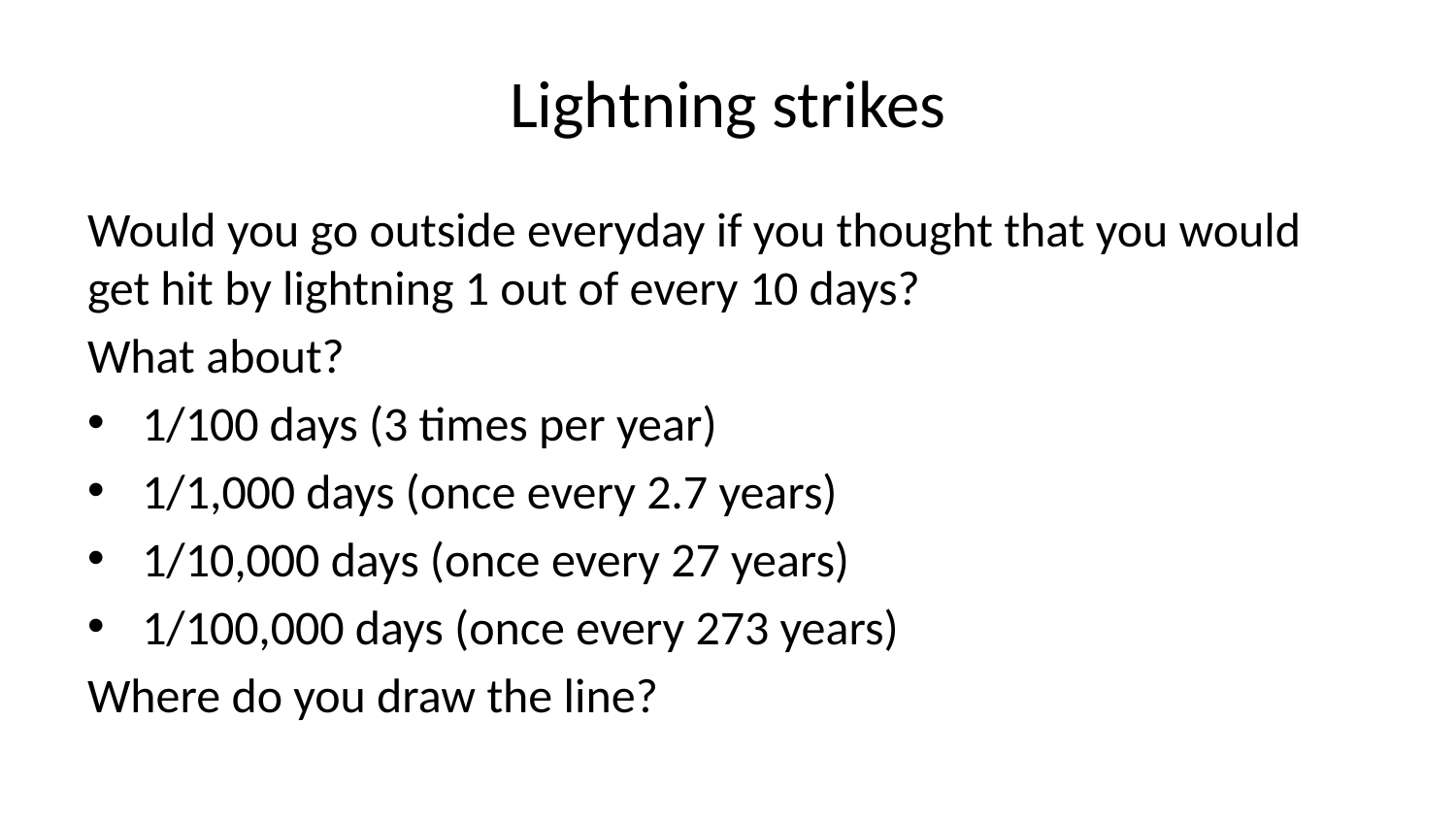

# Lightning strikes
Would you go outside everyday if you thought that you would get hit by lightning 1 out of every 10 days?
What about?
1/100 days (3 times per year)
1/1,000 days (once every 2.7 years)
1/10,000 days (once every 27 years)
1/100,000 days (once every 273 years)
Where do you draw the line?